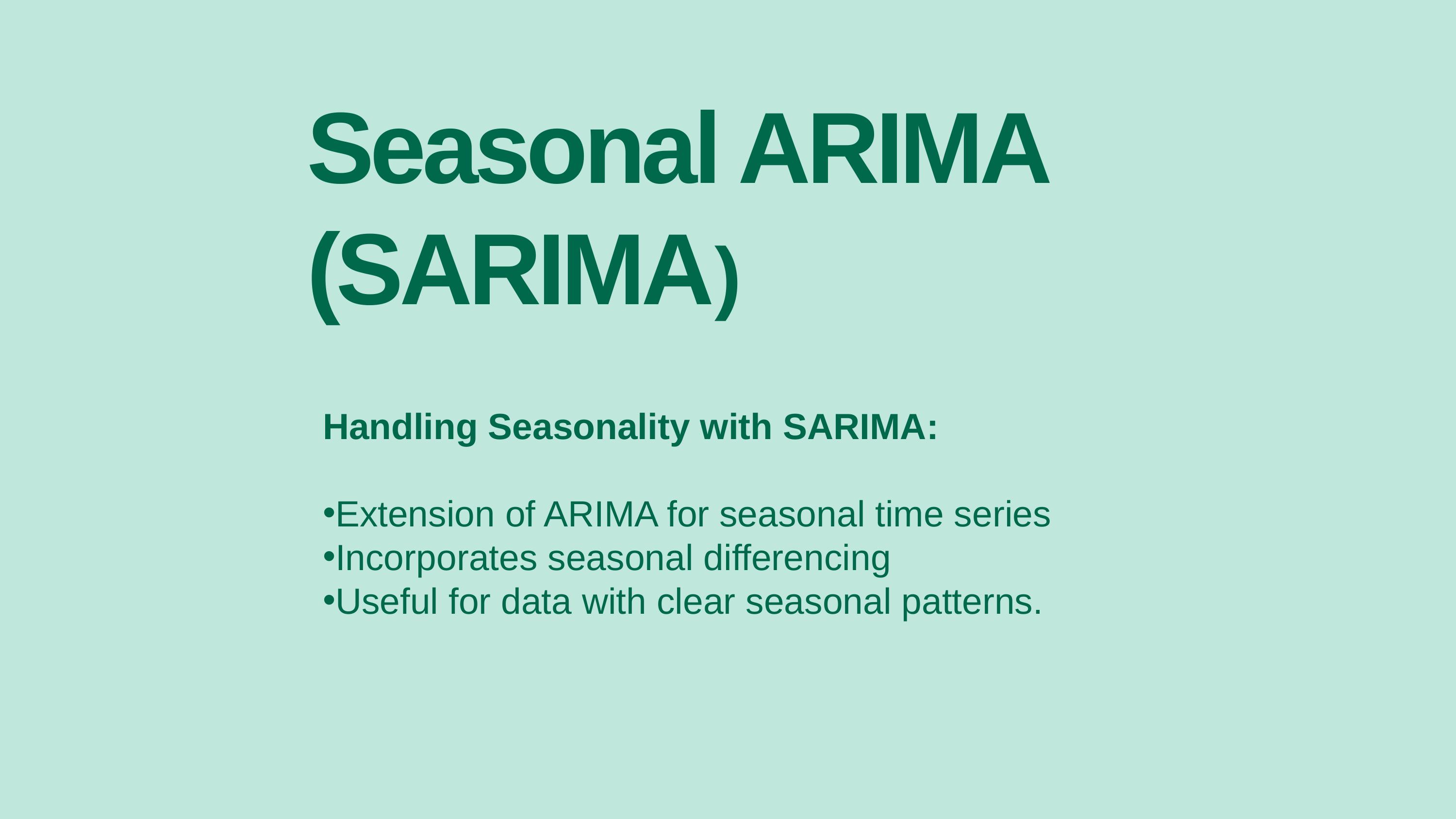

Seasonal ARIMA (SARIMA)
Handling Seasonality with SARIMA:

Extension of ARIMA for seasonal time series
Incorporates seasonal differencing
Useful for data with clear seasonal patterns.